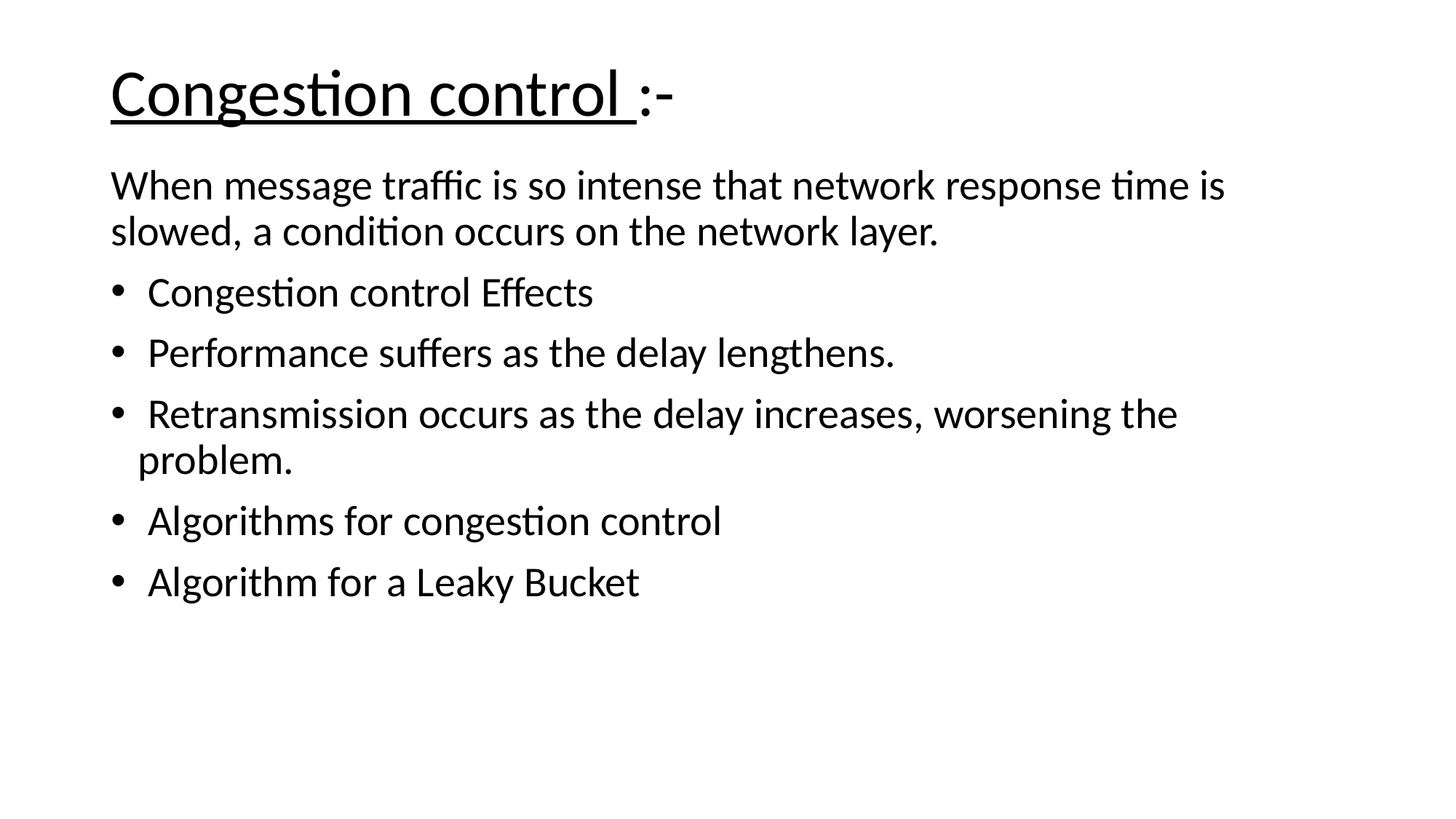

# Congestion control :-
When message traffic is so intense that network response time is slowed, a condition occurs on the network layer.
 Congestion control Effects
 Performance suffers as the delay lengthens.
 Retransmission occurs as the delay increases, worsening the problem.
 Algorithms for congestion control
 Algorithm for a Leaky Bucket